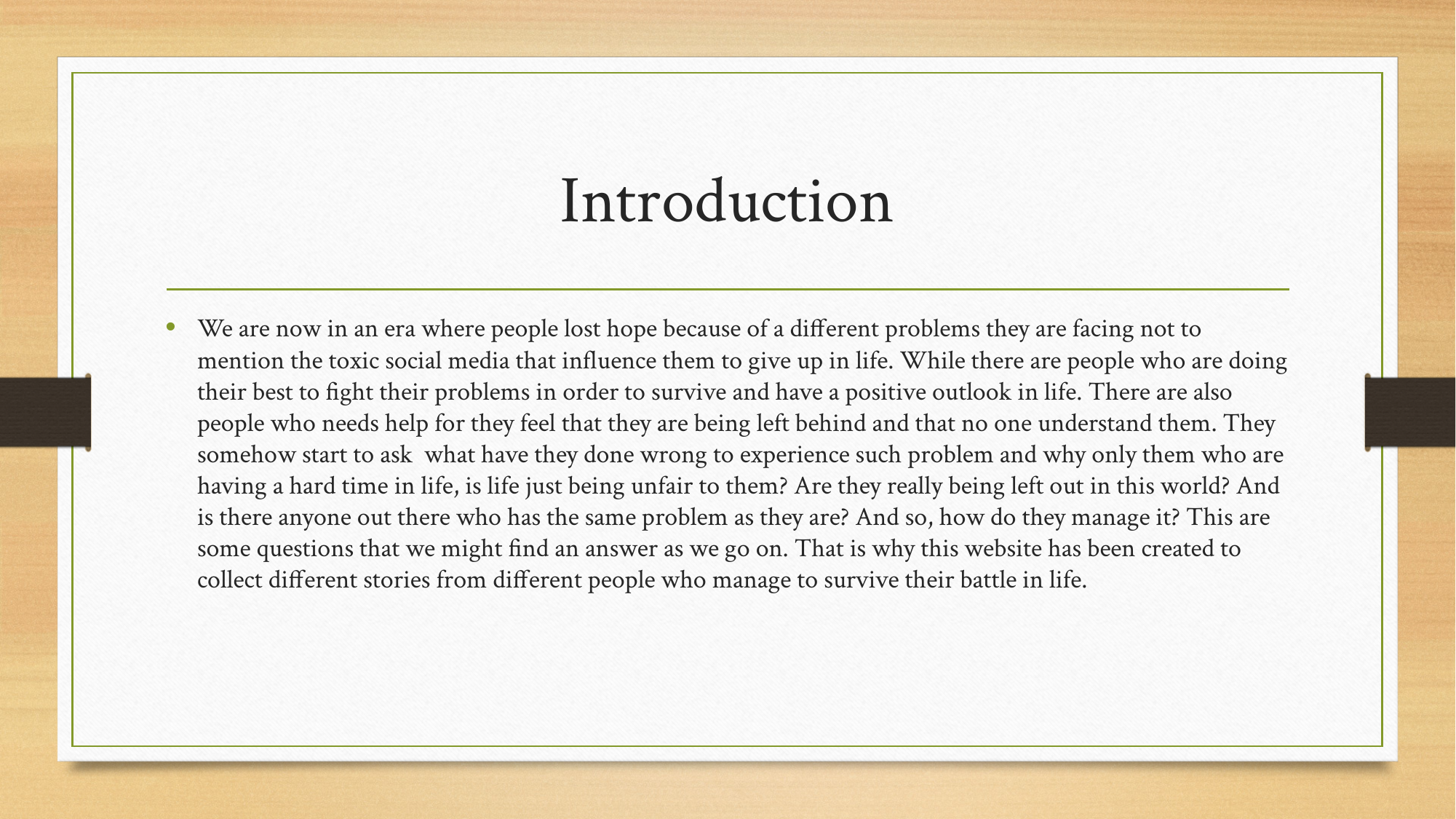

# Introduction
We are now in an era where people lost hope because of a different problems they are facing not to mention the toxic social media that influence them to give up in life. While there are people who are doing their best to fight their problems in order to survive and have a positive outlook in life. There are also people who needs help for they feel that they are being left behind and that no one understand them. They somehow start to ask  what have they done wrong to experience such problem and why only them who are having a hard time in life, is life just being unfair to them? Are they really being left out in this world? And is there anyone out there who has the same problem as they are? And so, how do they manage it? This are some questions that we might find an answer as we go on. That is why this website has been created to collect different stories from different people who manage to survive their battle in life.